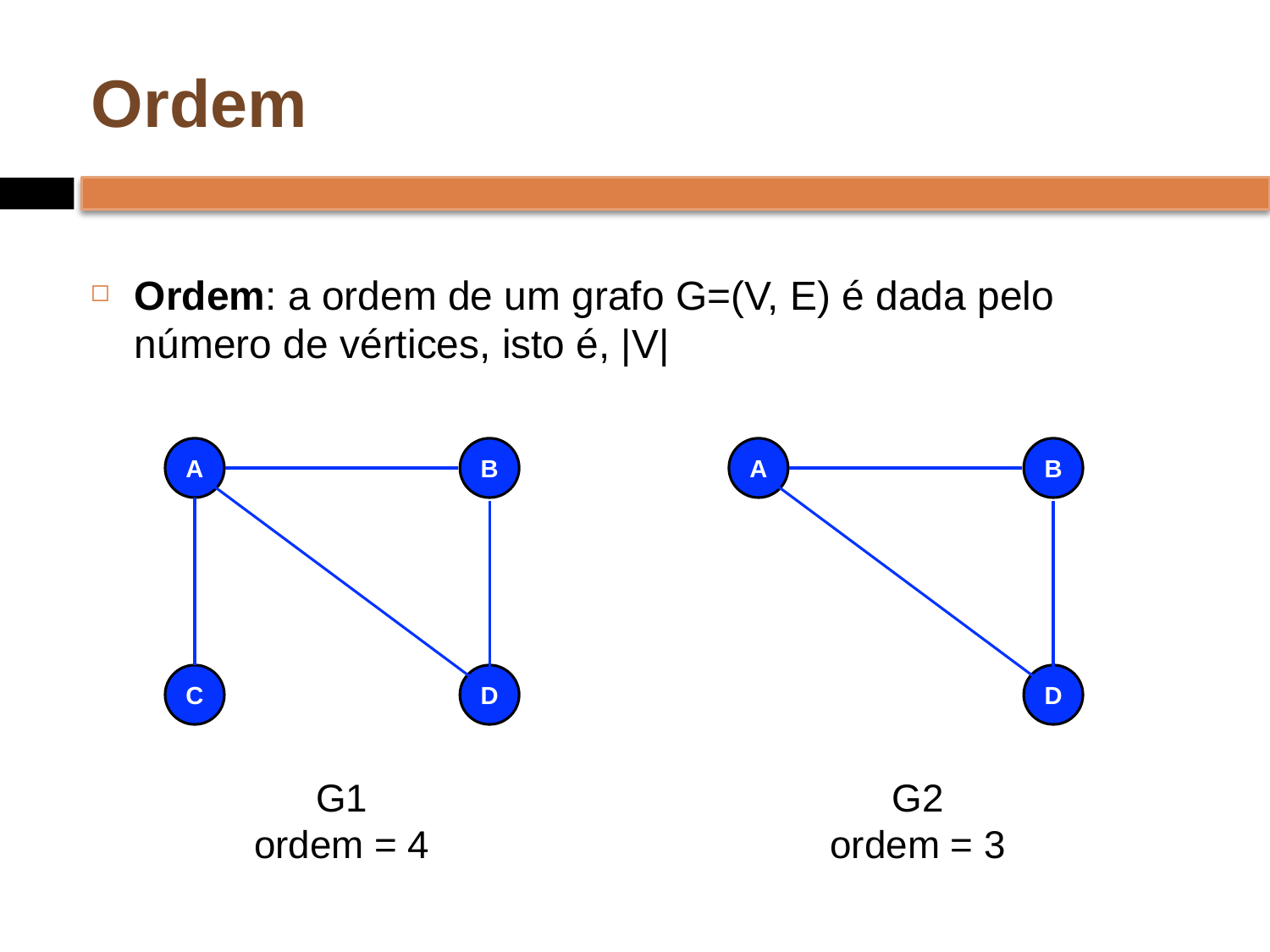

# Ordem

Ordem: a ordem de um grafo G=(V, E) é dada pelo número de vértices, isto é, |V|
A
B
A
B

C
D
D
G1
ordem = 4
G2
ordem = 3
28